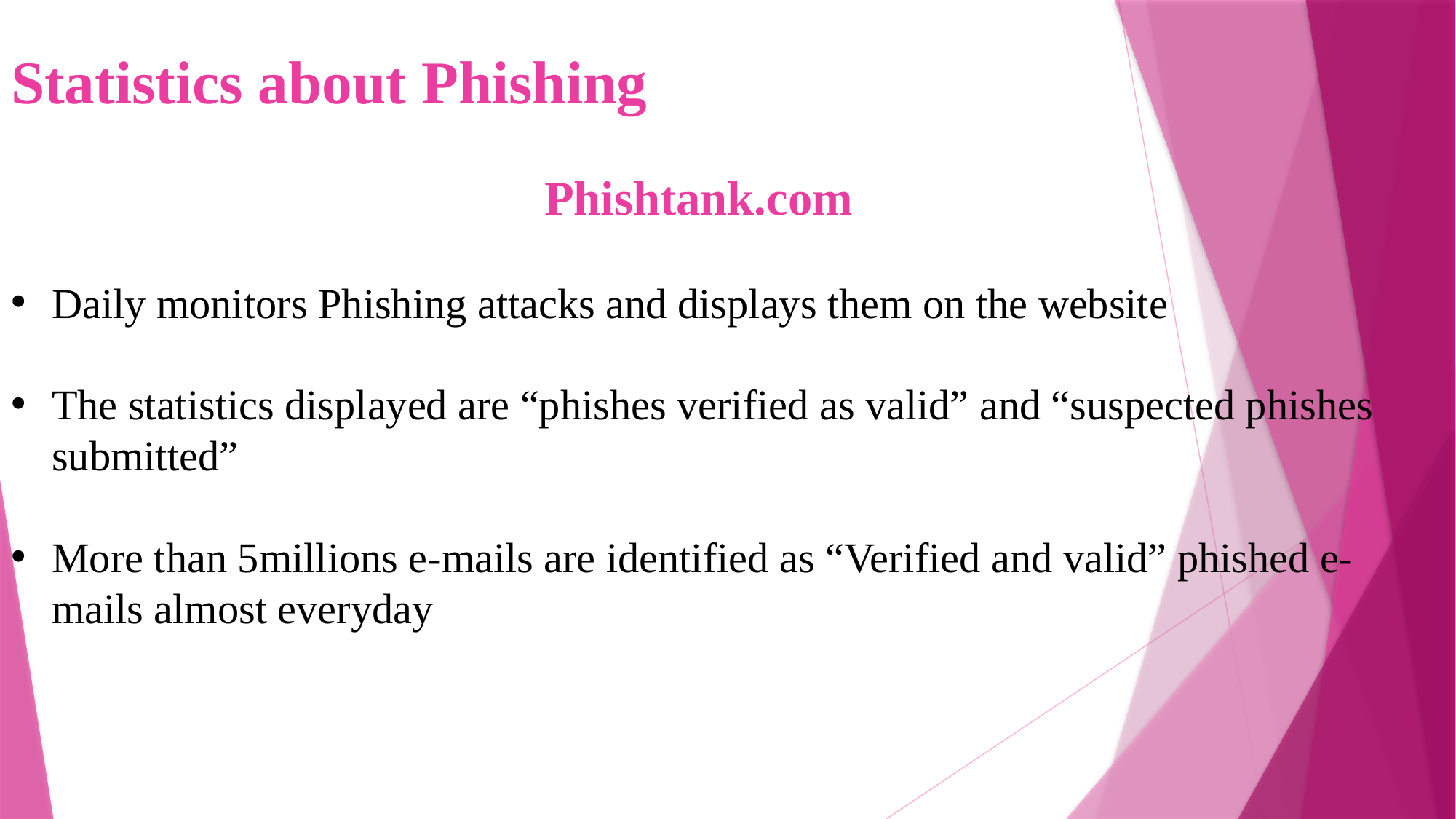

Statistics about Phishing

Phishtank.com

Daily monitors Phishing attacks and displays them on the website

The statistics displayed are “phishes verified as valid” and “suspected phishes submitted”

More than 5millions e-mails are identified as “Verified and valid” phished e-mails almost everyday